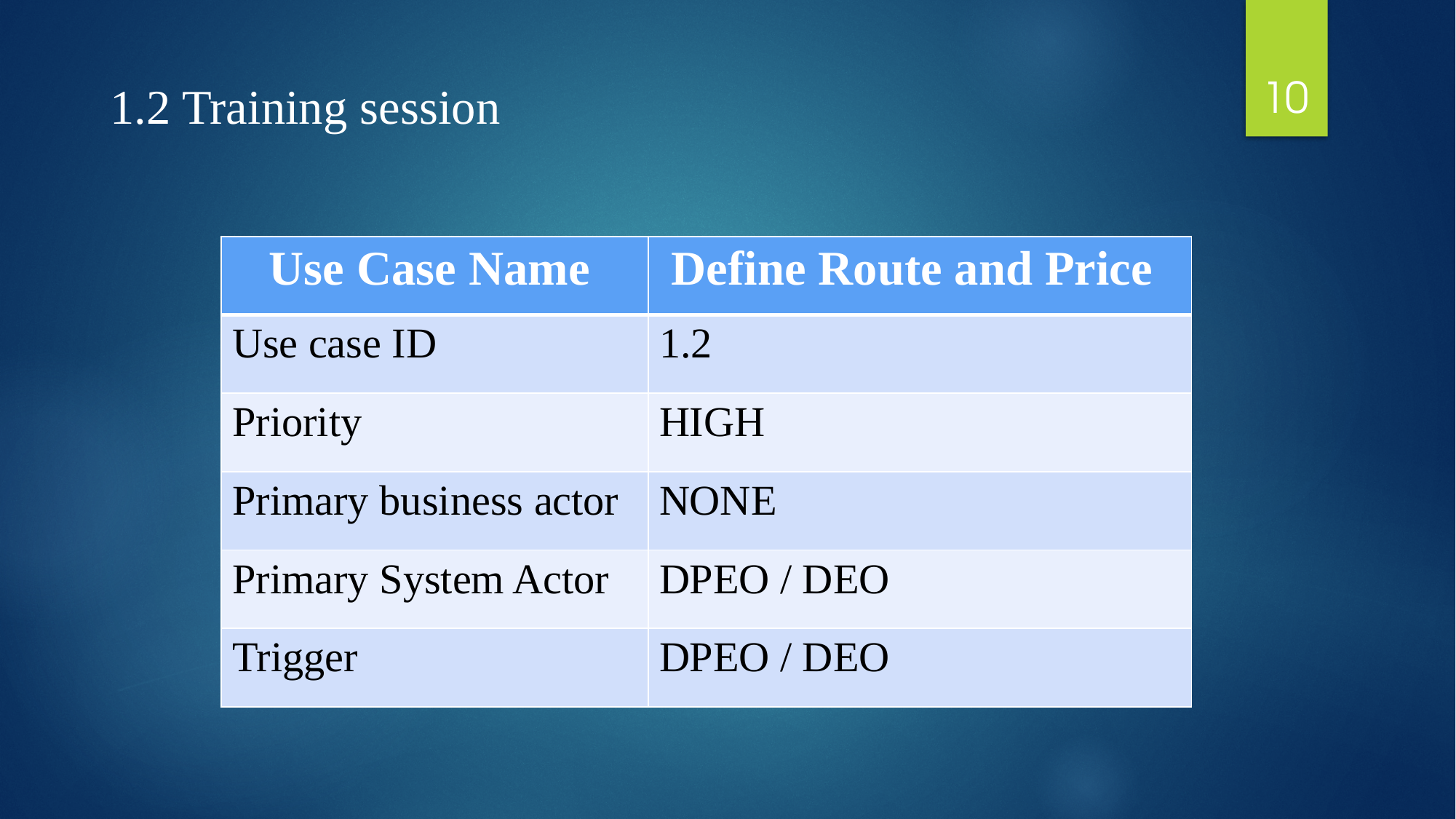

10
1.2 Training session
| Use Case Name | Define Route and Price |
| --- | --- |
| Use case ID | 1.2 |
| Priority | HIGH |
| Primary business actor | NONE |
| Primary System Actor | DPEO / DEO |
| Trigger | DPEO / DEO |